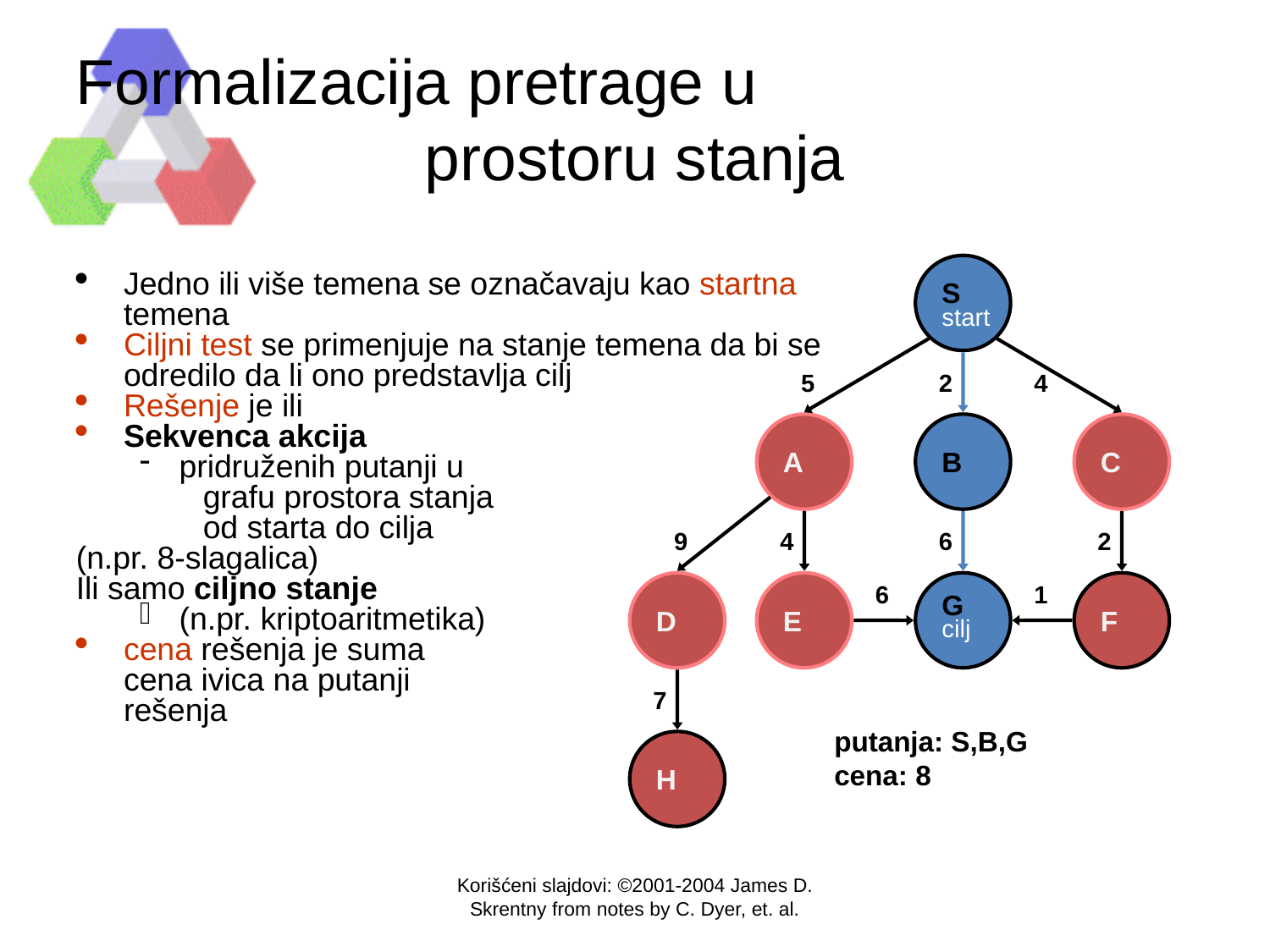

Formalizacija pretrage u
prostoru stanja
S
start
Jedno ili više temena se označavaju kao startna temena
Ciljni test se primenjuje na stanje temena da bi se odredilo da li ono predstavlja cilj
Rešenje je ili
Sekvenca akcija
pridruženih putanji u
	grafu prostora stanja
	od starta do cilja
(n.pr. 8-slagalica)
Ili samo ciljno stanje
(n.pr. kriptoaritmetika)
cena rešenja je suma
	cena ivica na putanji
	rešenja

5
2
4
A
B
C

9
4
6
2
D
E
6
G
cilj
1
F

7
putanja: S,B,G
cena: 8
H
Korišćeni slajdovi: ©2001-2004 James D. Skrentny from notes by C. Dyer, et. al.